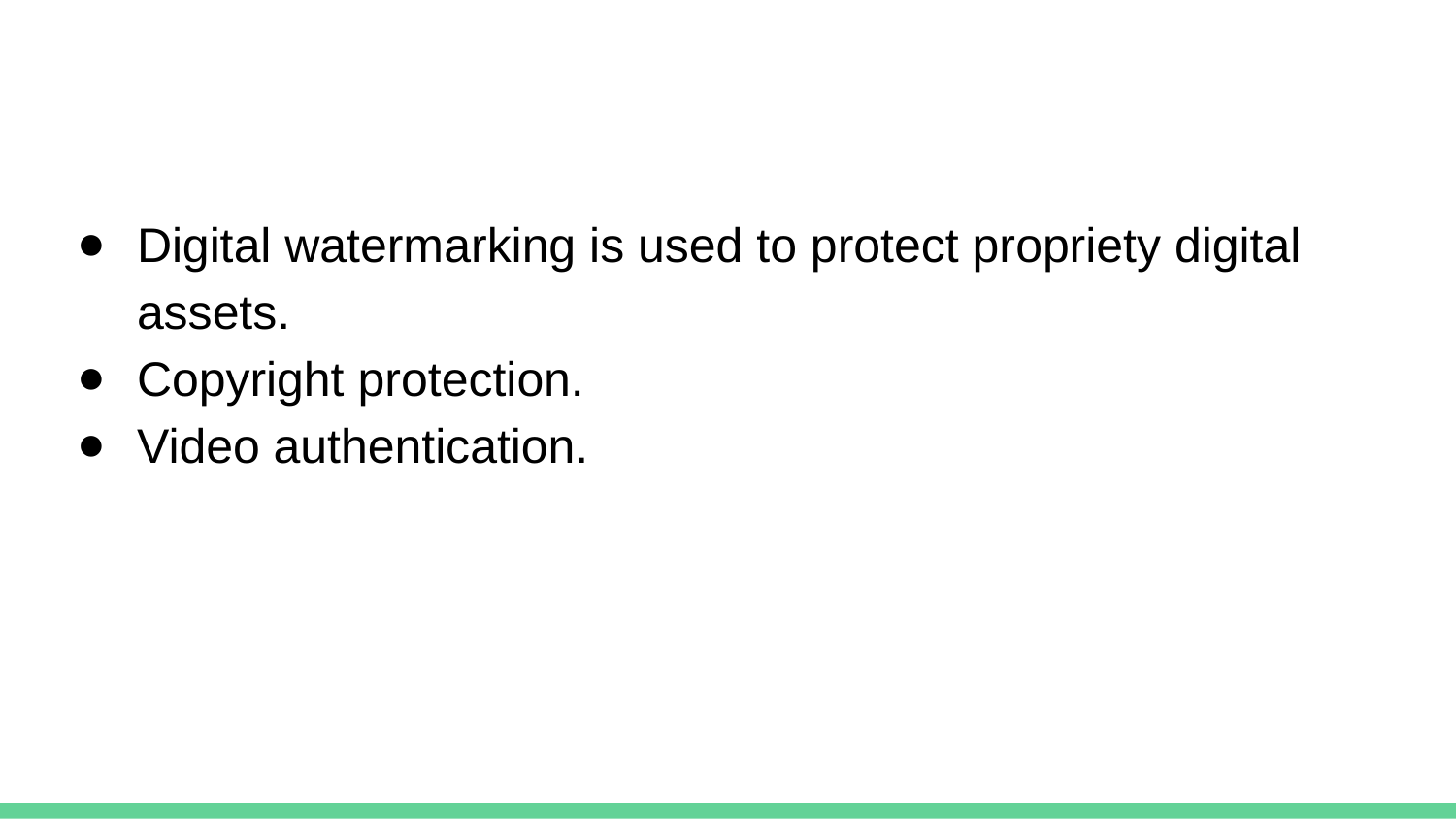

Digital watermarking is used to protect propriety digital assets.
Copyright protection.
Video authentication.